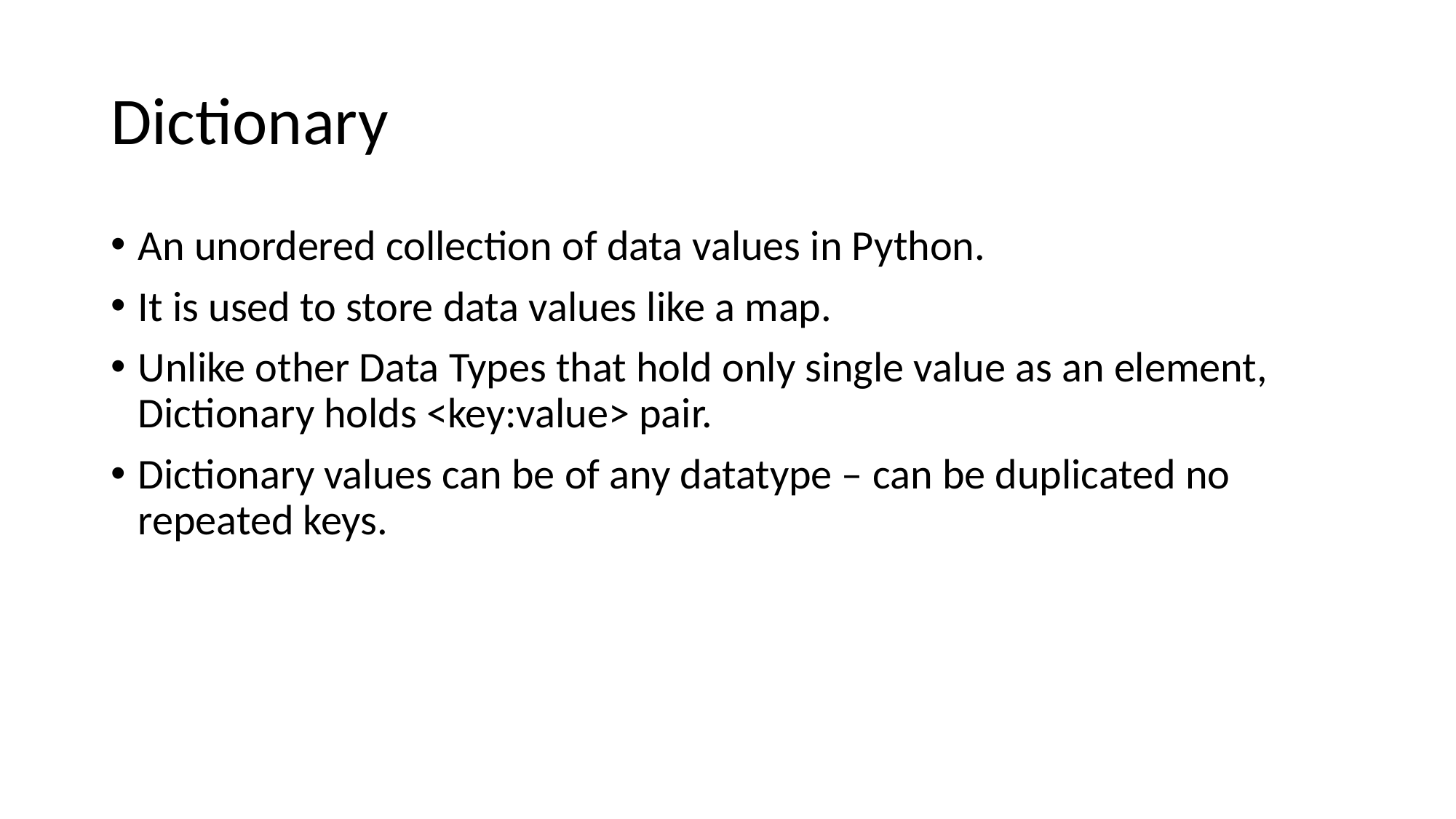

# Dictionary
An unordered collection of data values in Python.
It is used to store data values like a map.
Unlike other Data Types that hold only single value as an element, Dictionary holds <key:value> pair.
Dictionary values can be of any datatype – can be duplicated no repeated keys.